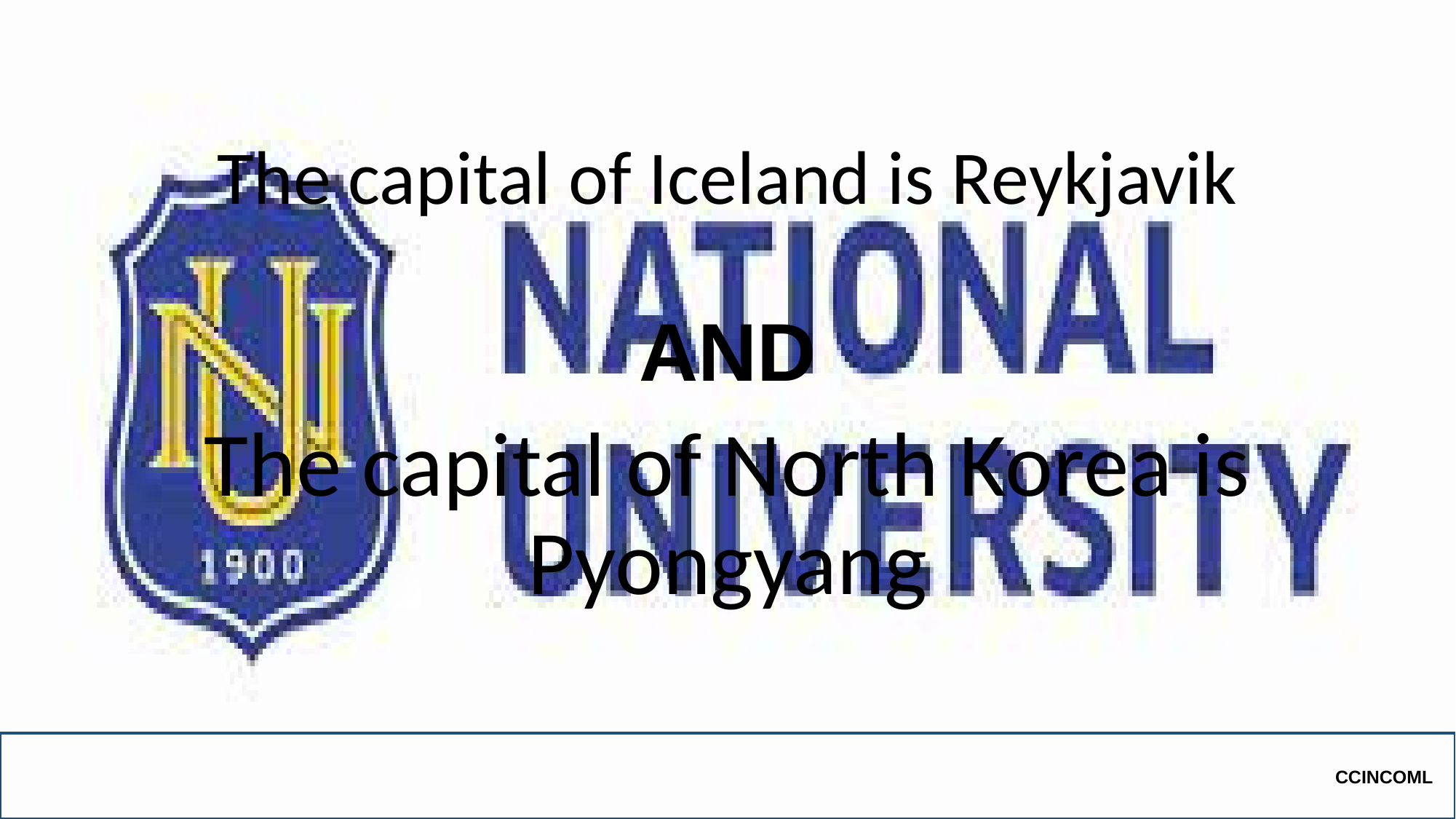

The capital of Iceland is Reykjavik
# AND
The capital of North Korea is Pyongyang
CCINCOML